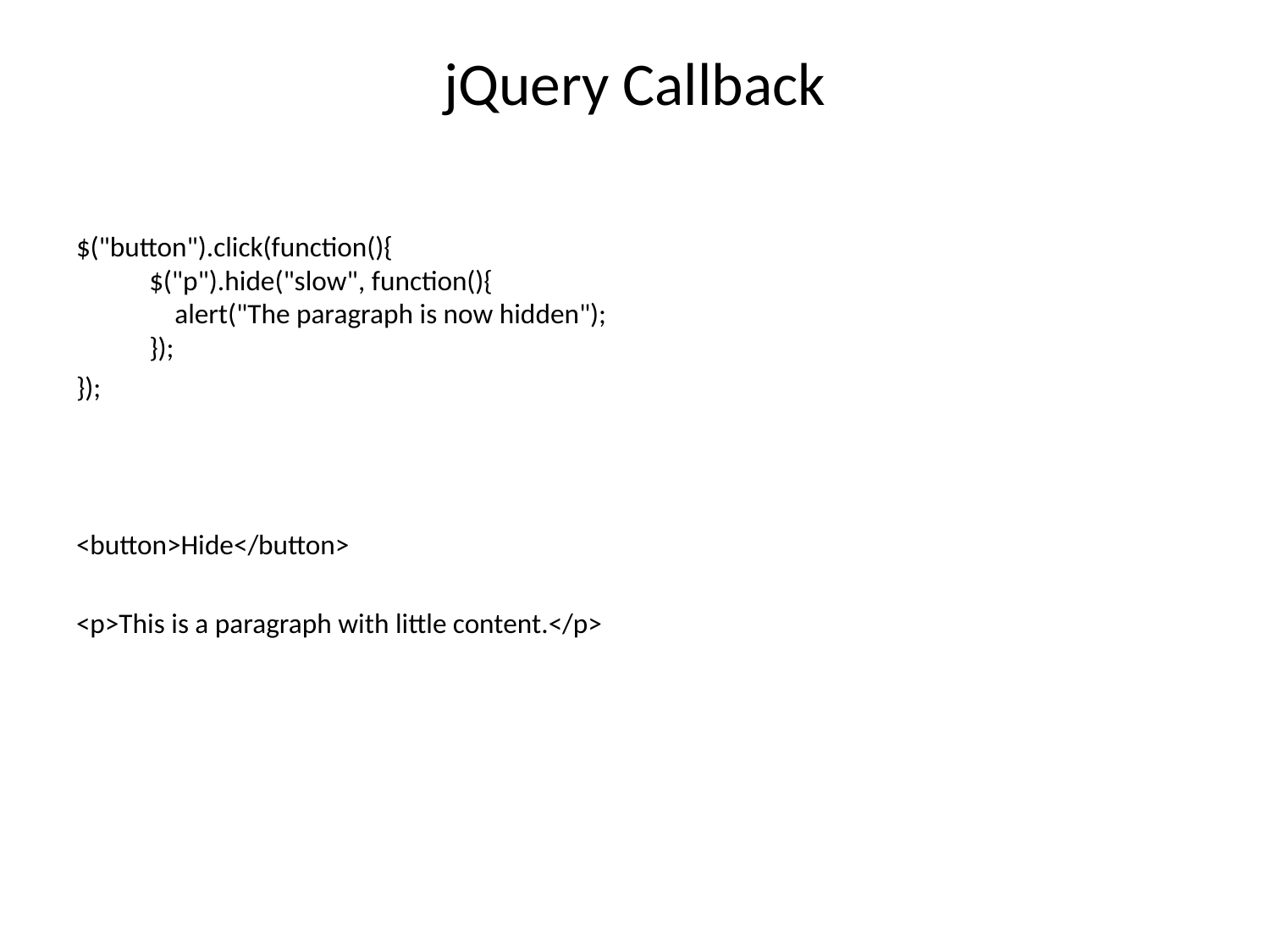

# jQuery Callback
$("button").click(function(){
    $("p").hide("slow", function(){
        alert("The paragraph is now hidden");
    });
});

<button>Hide</button>

<p>This is a paragraph with little content.</p>